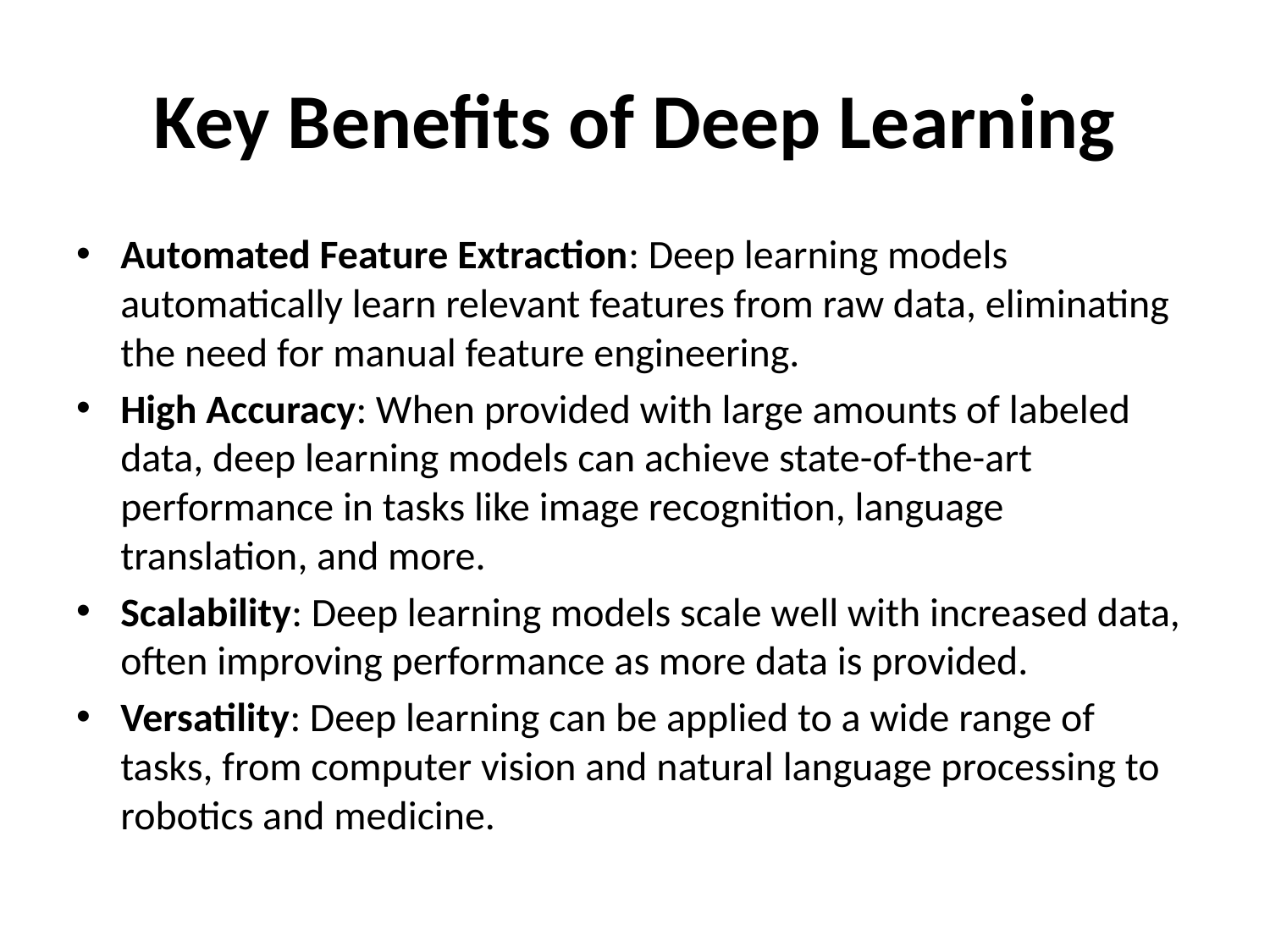

# Key Benefits of Deep Learning
Automated Feature Extraction: Deep learning models automatically learn relevant features from raw data, eliminating the need for manual feature engineering.
High Accuracy: When provided with large amounts of labeled data, deep learning models can achieve state-of-the-art performance in tasks like image recognition, language translation, and more.
Scalability: Deep learning models scale well with increased data, often improving performance as more data is provided.
Versatility: Deep learning can be applied to a wide range of tasks, from computer vision and natural language processing to robotics and medicine.